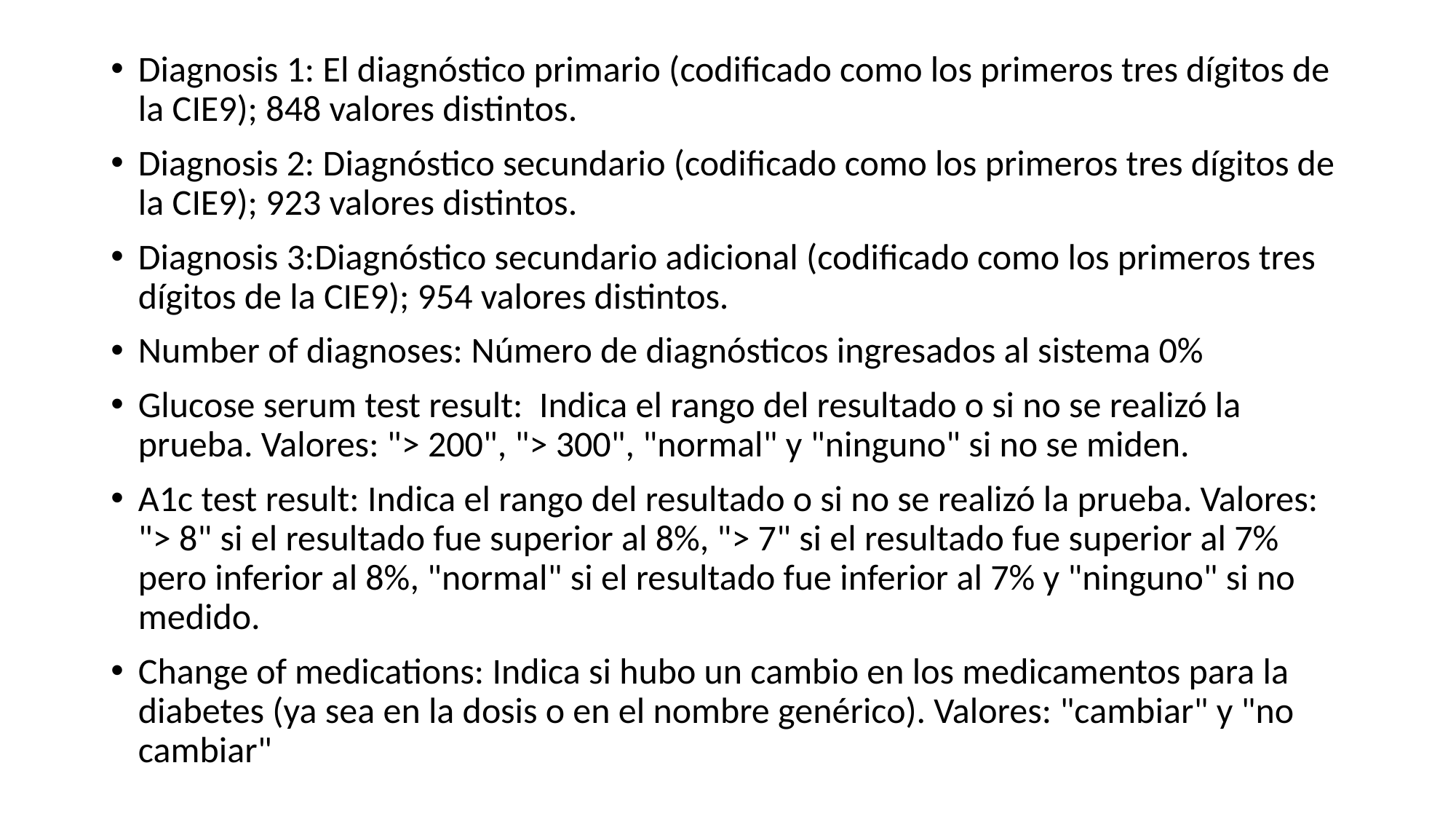

Diagnosis 1: El diagnóstico primario (codificado como los primeros tres dígitos de la CIE9); 848 valores distintos.
Diagnosis 2: Diagnóstico secundario (codificado como los primeros tres dígitos de la CIE9); 923 valores distintos.
Diagnosis 3:Diagnóstico secundario adicional (codificado como los primeros tres dígitos de la CIE9); 954 valores distintos.
Number of diagnoses: Número de diagnósticos ingresados al sistema 0%
Glucose serum test result:  Indica el rango del resultado o si no se realizó la prueba. Valores: "> 200", "> 300", "normal" y "ninguno" si no se miden.
A1c test result: Indica el rango del resultado o si no se realizó la prueba. Valores: "> 8" si el resultado fue superior al 8%, "> 7" si el resultado fue superior al 7% pero inferior al 8%, "normal" si el resultado fue inferior al 7% y "ninguno" si no medido.
Change of medications: Indica si hubo un cambio en los medicamentos para la diabetes (ya sea en la dosis o en el nombre genérico). Valores: "cambiar" y "no cambiar"

- **Diabetes medications:** Indica si se recetó algún medicamento para la diabetes. Valores: "sí" y "no" 24 características de los medicamentos Para los nombres genéricos:metformin, repaglinide, nateglinide, chlorpropamide, glimepiride, acetohexamide, glipizide, glyburide, tolbutamide, pioglitazone, rosiglitazone, acarbose, miglitol, troglitazone, tolazamide, examide, sitagliptin, insulin, glyburide-metformin, glipizide-metformin, glimepiride- pioglitazone, metformin-rosiglitazone, metformin- pioglitazone, la característica indica si el fármaco se recetó o hubo un cambio en la dosis. Valores: "arriba" si se aumentó la dosis durante el encuentro, "abajo" si se disminuyó la dosis, "estable" si la dosis no cambió y "no" si no se recetó el medicamento

- **Readmitted:** Días de readmisión hasta la readmisión hospitalaria. Valores: “<30” si el paciente fue readmitido en menos de 30 días, “> 30” si el paciente fue readmitido en más de 30 días y “No” si no hay registro de readmisión